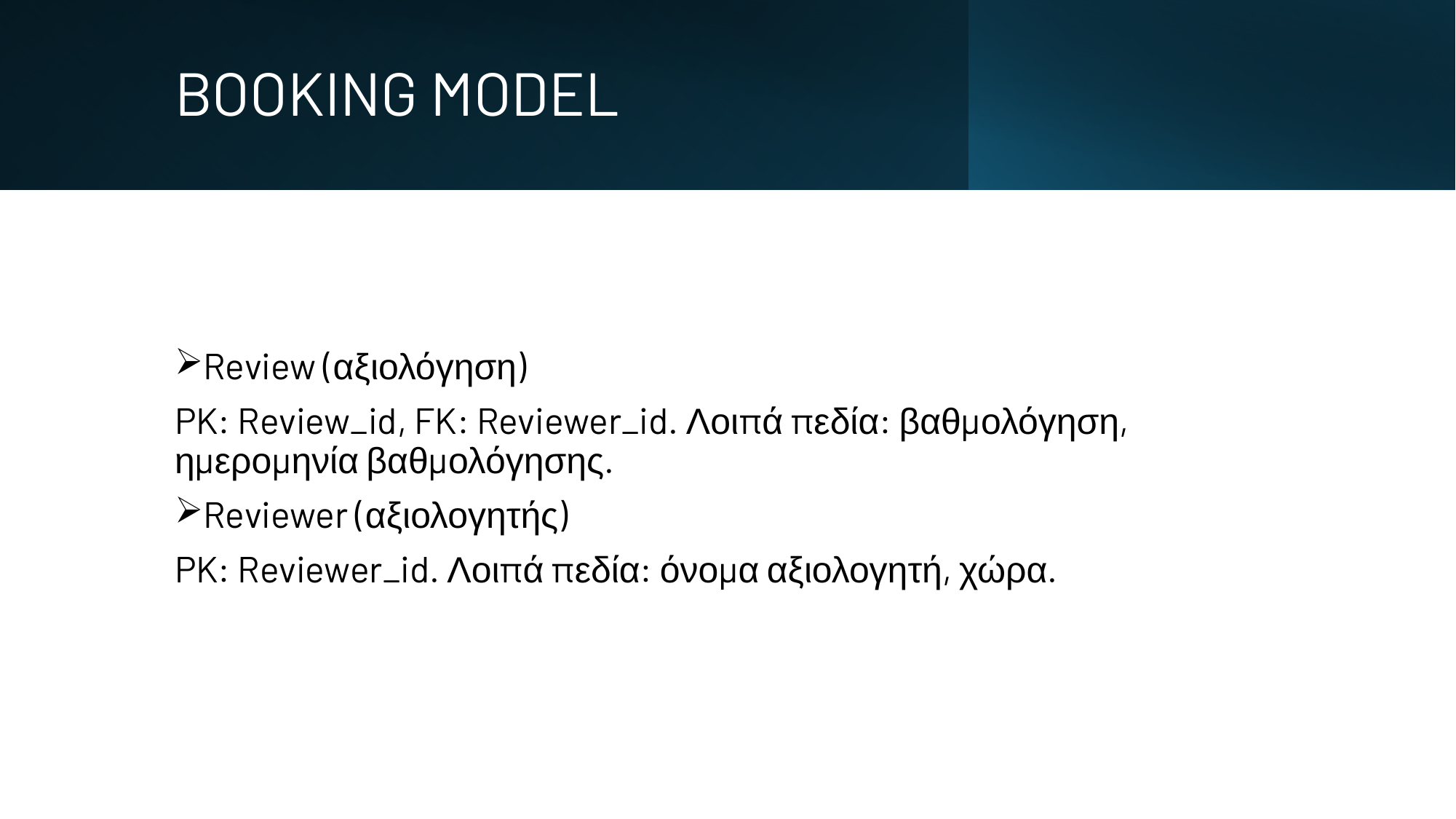

# BOOKING MODEL
Review (αξιολόγηση)
PK: Review_id, FK: Reviewer_id. Λοιπά πεδία: βαθμολόγηση, ημερομηνία βαθμολόγησης.
Reviewer (αξιολογητής)
PK: Reviewer_id. Λοιπά πεδία: όνομα αξιολογητή, χώρα.